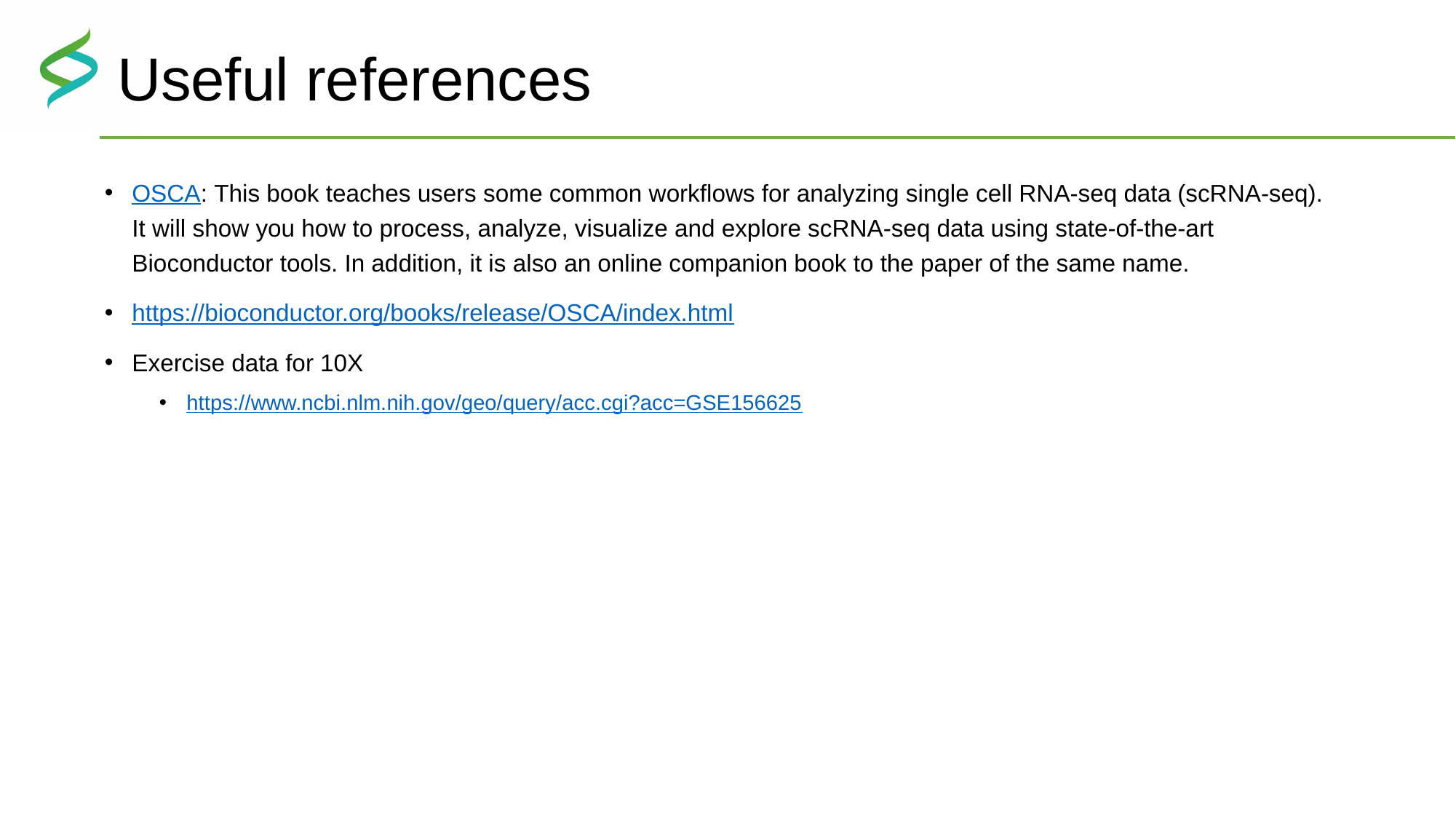

# Useful references
OSCA: This book teaches users some common workflows for analyzing single cell RNA-seq data (scRNA-seq). It will show you how to process, analyze, visualize and explore scRNA-seq data using state-of-the-art Bioconductor tools. In addition, it is also an online companion book to the paper of the same name.
https://bioconductor.org/books/release/OSCA/index.html
Exercise data for 10X
https://www.ncbi.nlm.nih.gov/geo/query/acc.cgi?acc=GSE156625